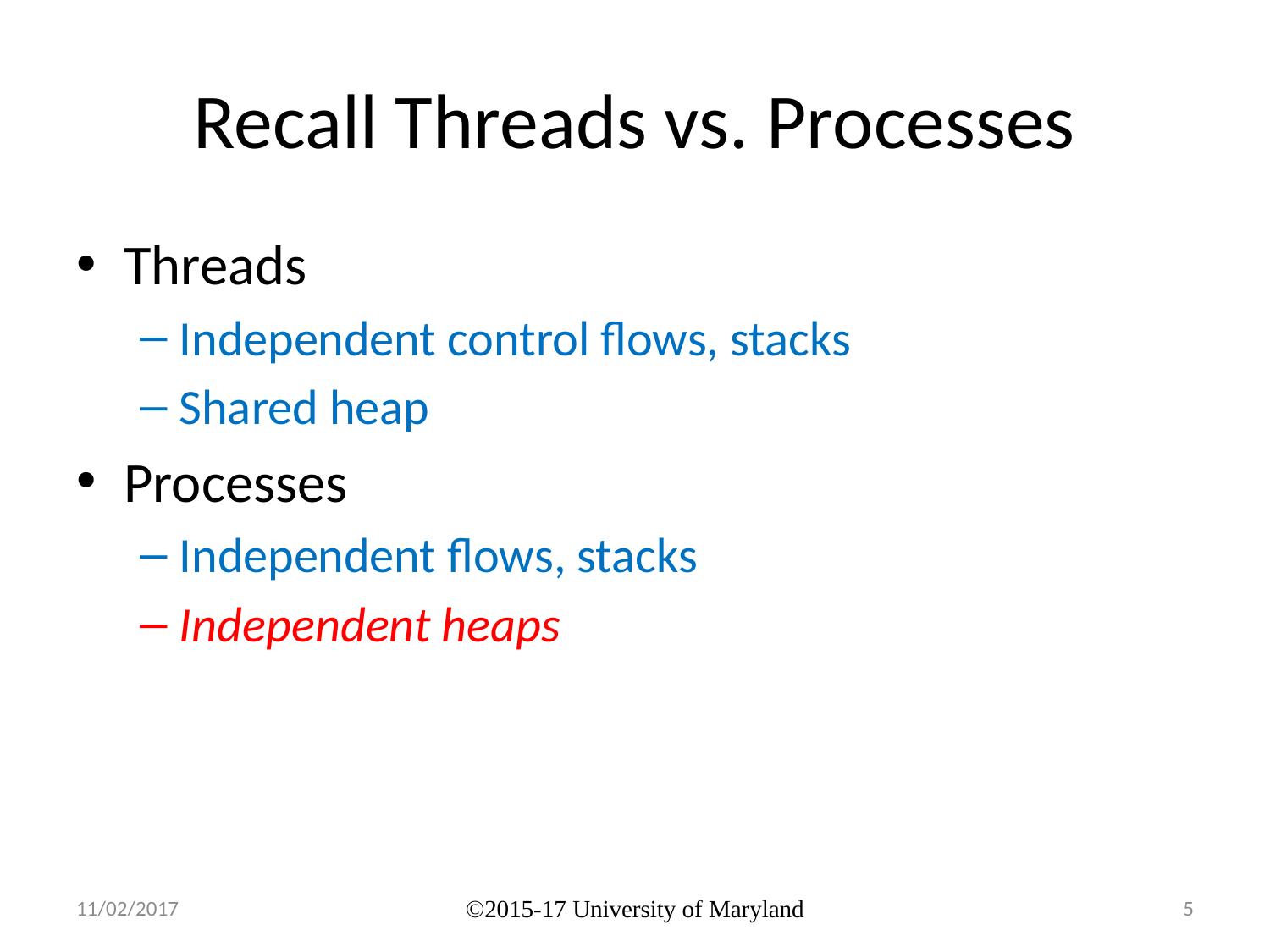

# Recall Threads vs. Processes
Threads
Independent control flows, stacks
Shared heap
Processes
Independent flows, stacks
Independent heaps
11/02/2017
©2015-17 University of Maryland
5